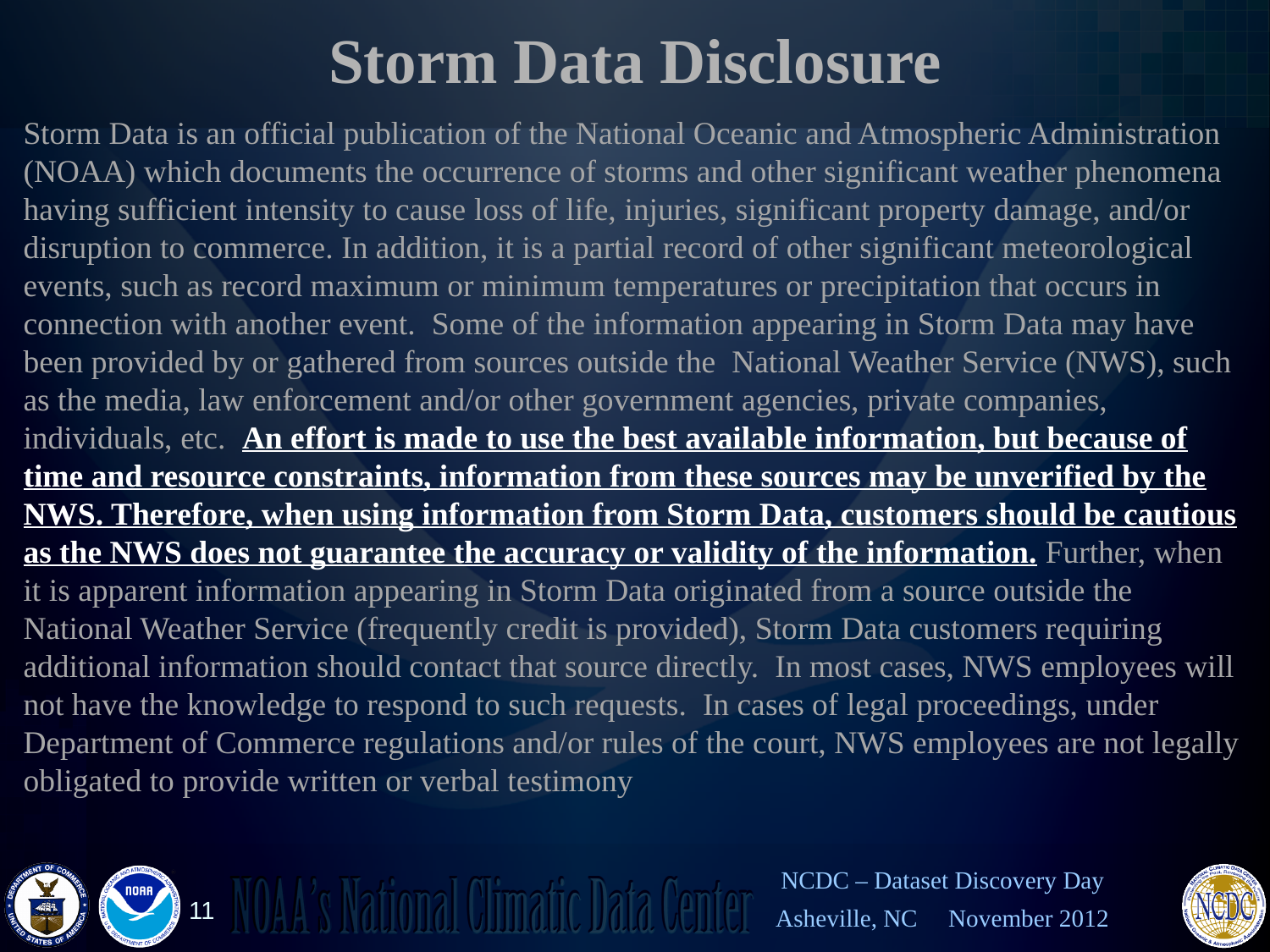

# Storm Data Disclosure
Storm Data is an official publication of the National Oceanic and Atmospheric Administration (NOAA) which documents the occurrence of storms and other significant weather phenomena having sufficient intensity to cause loss of life, injuries, significant property damage, and/or disruption to commerce. In addition, it is a partial record of other significant meteorological events, such as record maximum or minimum temperatures or precipitation that occurs in connection with another event.  Some of the information appearing in Storm Data may have been provided by or gathered from sources outside the  National Weather Service (NWS), such as the media, law enforcement and/or other government agencies, private companies, individuals, etc.  An effort is made to use the best available information, but because of time and resource constraints, information from these sources may be unverified by the NWS. Therefore, when using information from Storm Data, customers should be cautious as the NWS does not guarantee the accuracy or validity of the information. Further, when it is apparent information appearing in Storm Data originated from a source outside the National Weather Service (frequently credit is provided), Storm Data customers requiring additional information should contact that source directly.  In most cases, NWS employees will not have the knowledge to respond to such requests.  In cases of legal proceedings, under Department of Commerce regulations and/or rules of the court, NWS employees are not legally obligated to provide written or verbal testimony